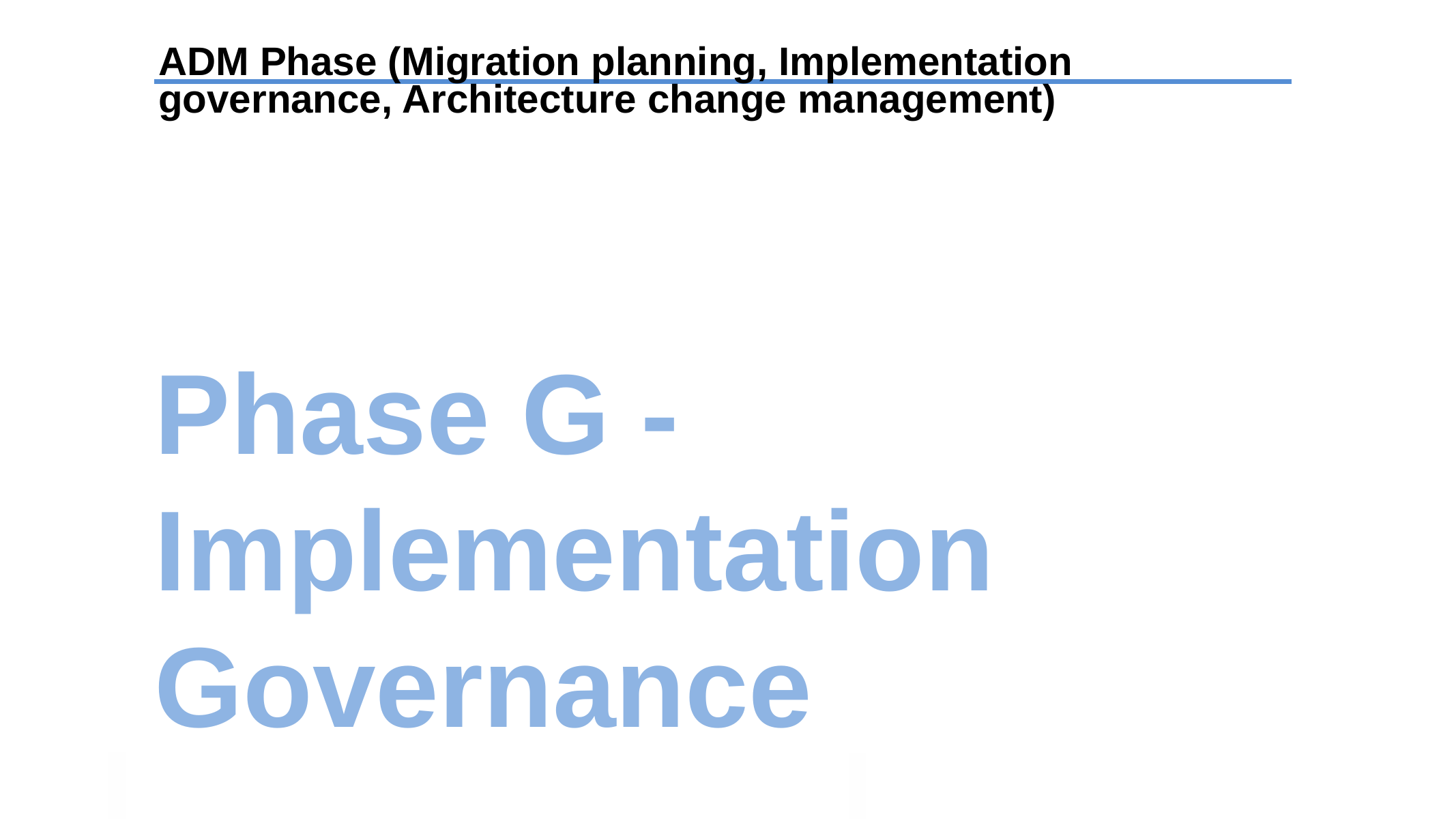

ADM Phase (Migration planning, Implementation governance, Architecture change management)

Phase G - Implementation Governance
TEXT
TEXT